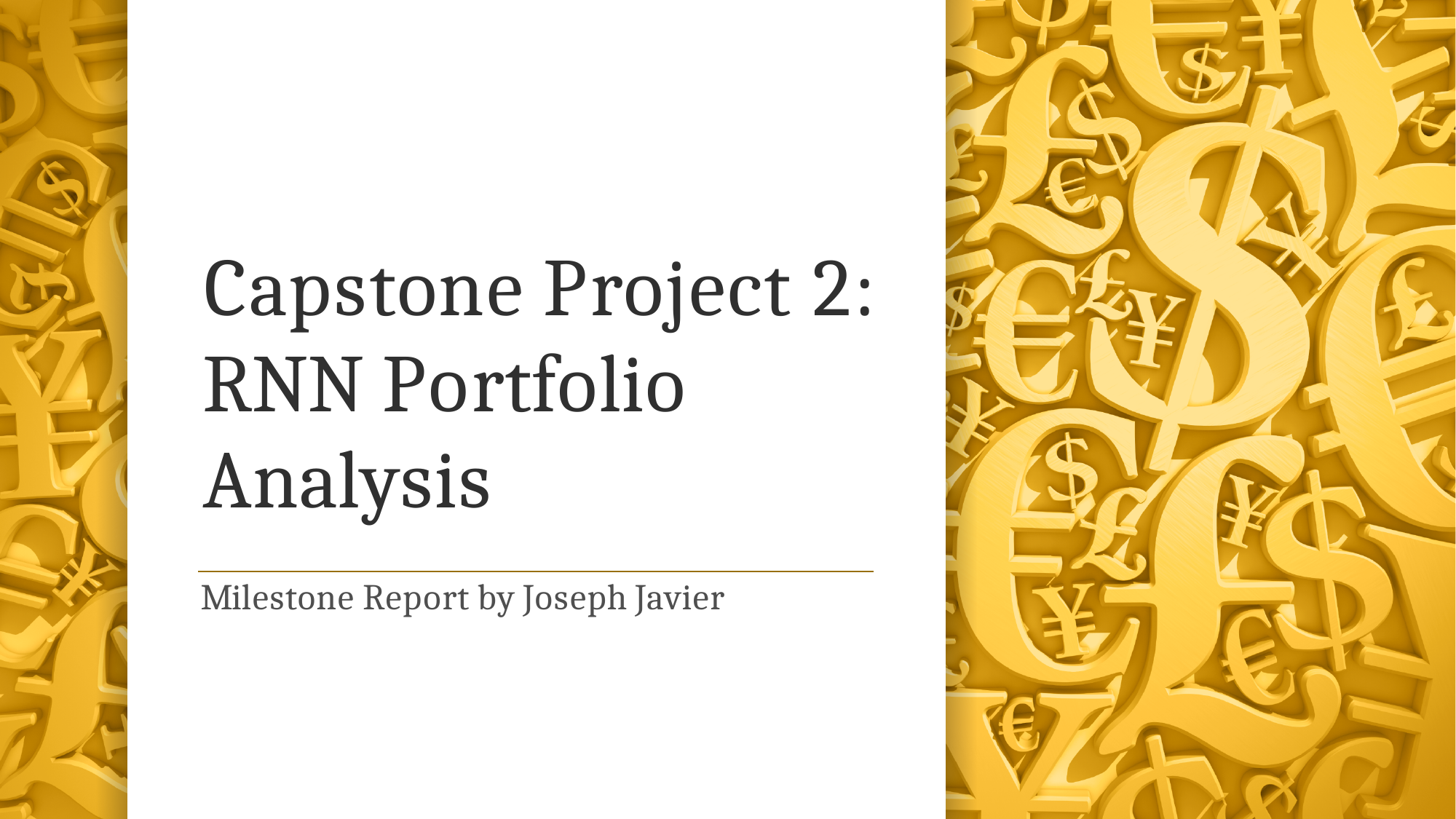

# Capstone Project 2: RNN Portfolio Analysis
Milestone Report by Joseph Javier